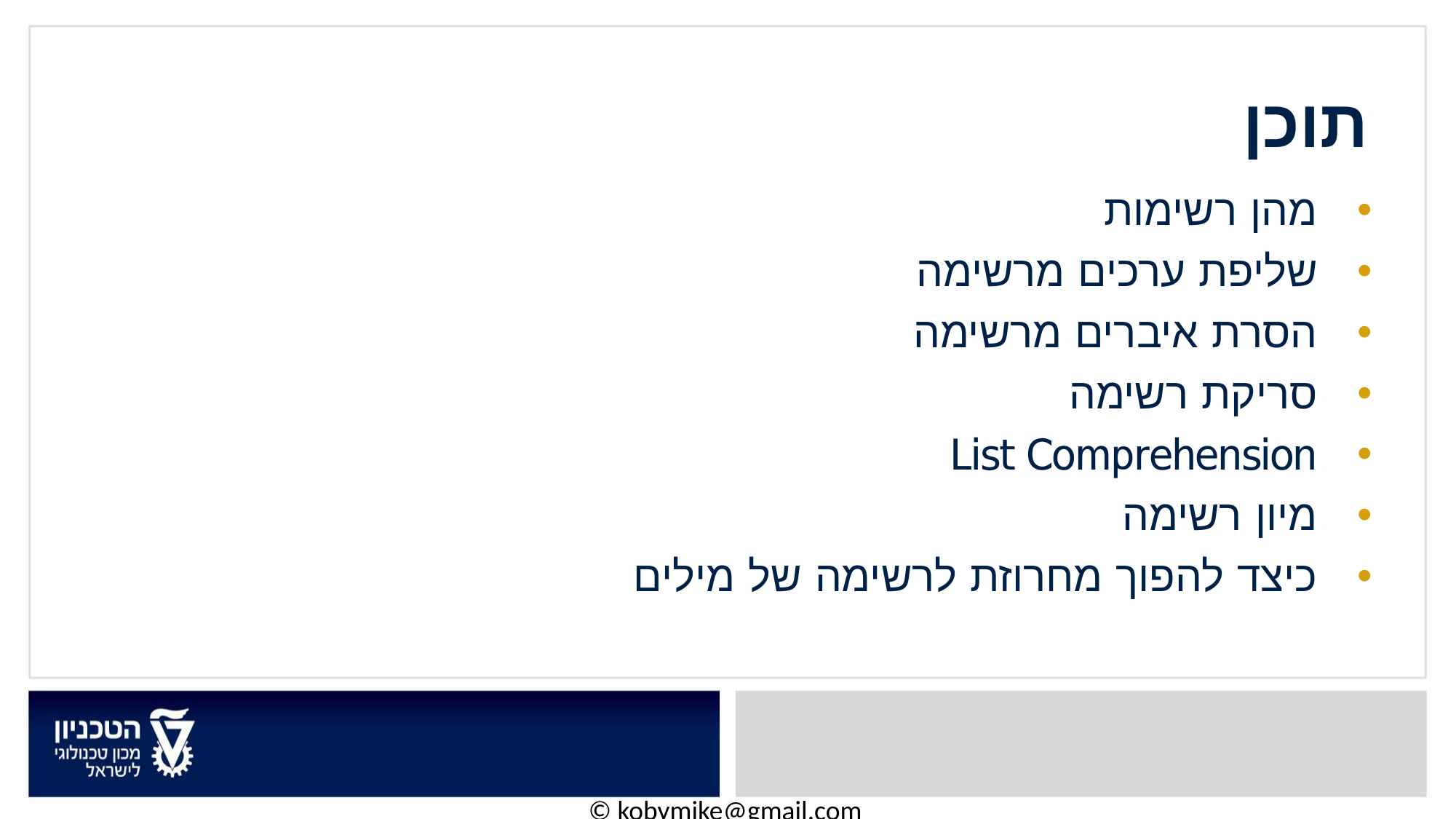

תוכן
מהן רשימות
שליפת ערכים מרשימה
הסרת איברים מרשימה
סריקת רשימה
List Comprehension
מיון רשימה
כיצד להפוך מחרוזת לרשימה של מילים